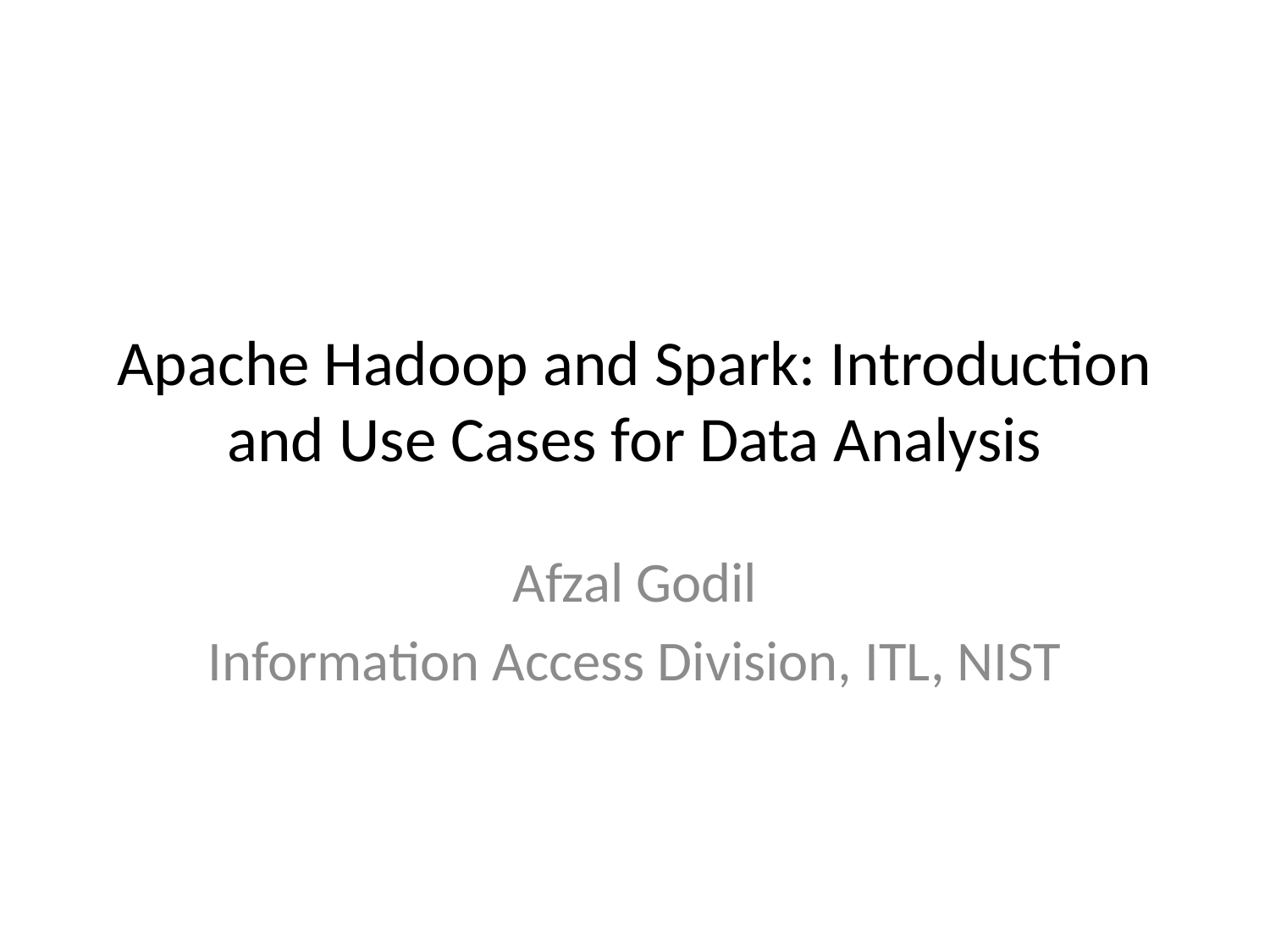

# Apache Hadoop and Spark: Introduction and Use Cases for Data Analysis
Afzal Godil
Information Access Division, ITL, NIST